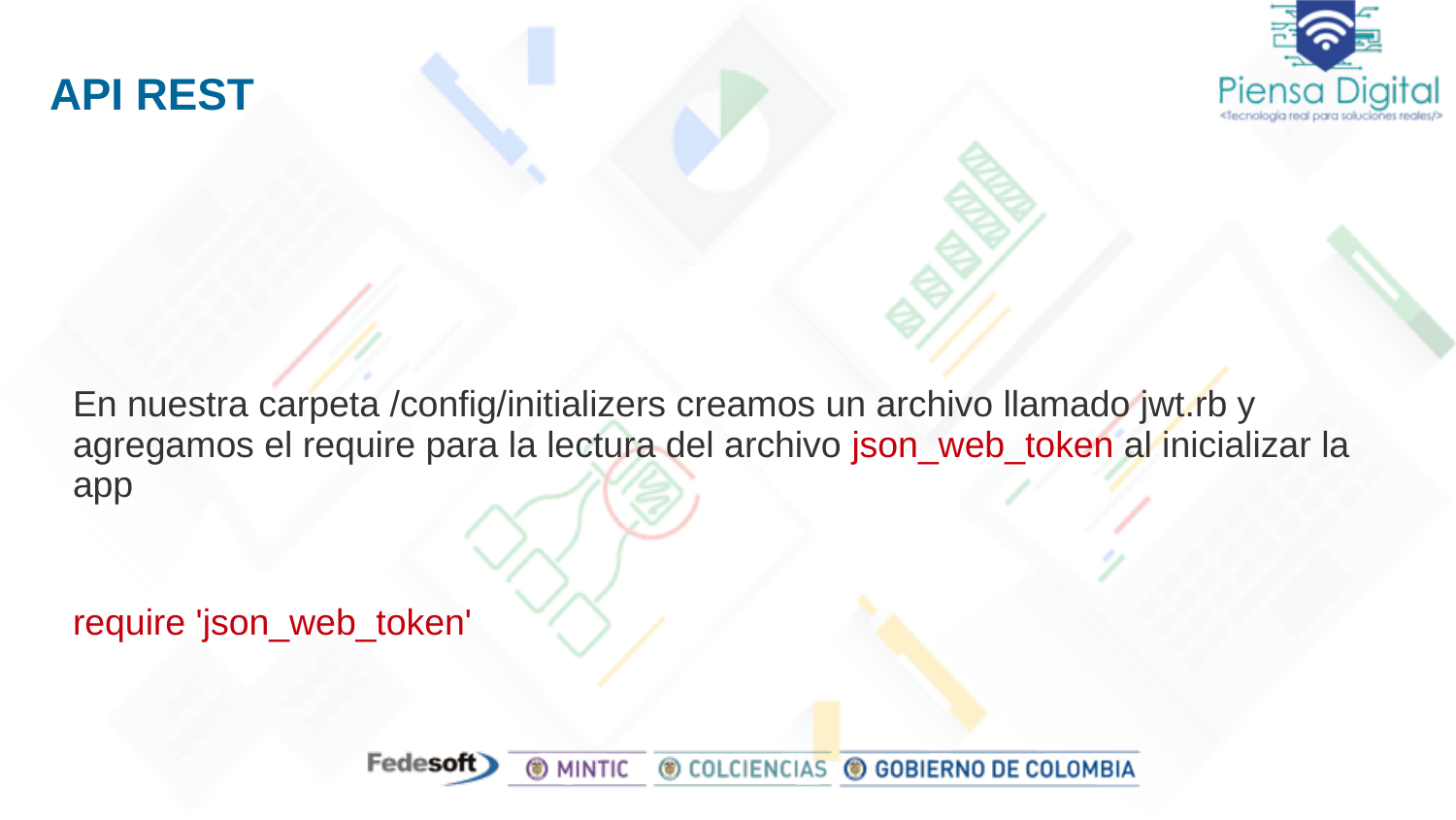

# API REST

En nuestra carpeta /config/initializers creamos un archivo llamado jwt.rb y agregamos el require para la lectura del archivo json_web_token al inicializar la app

require 'json_web_token'